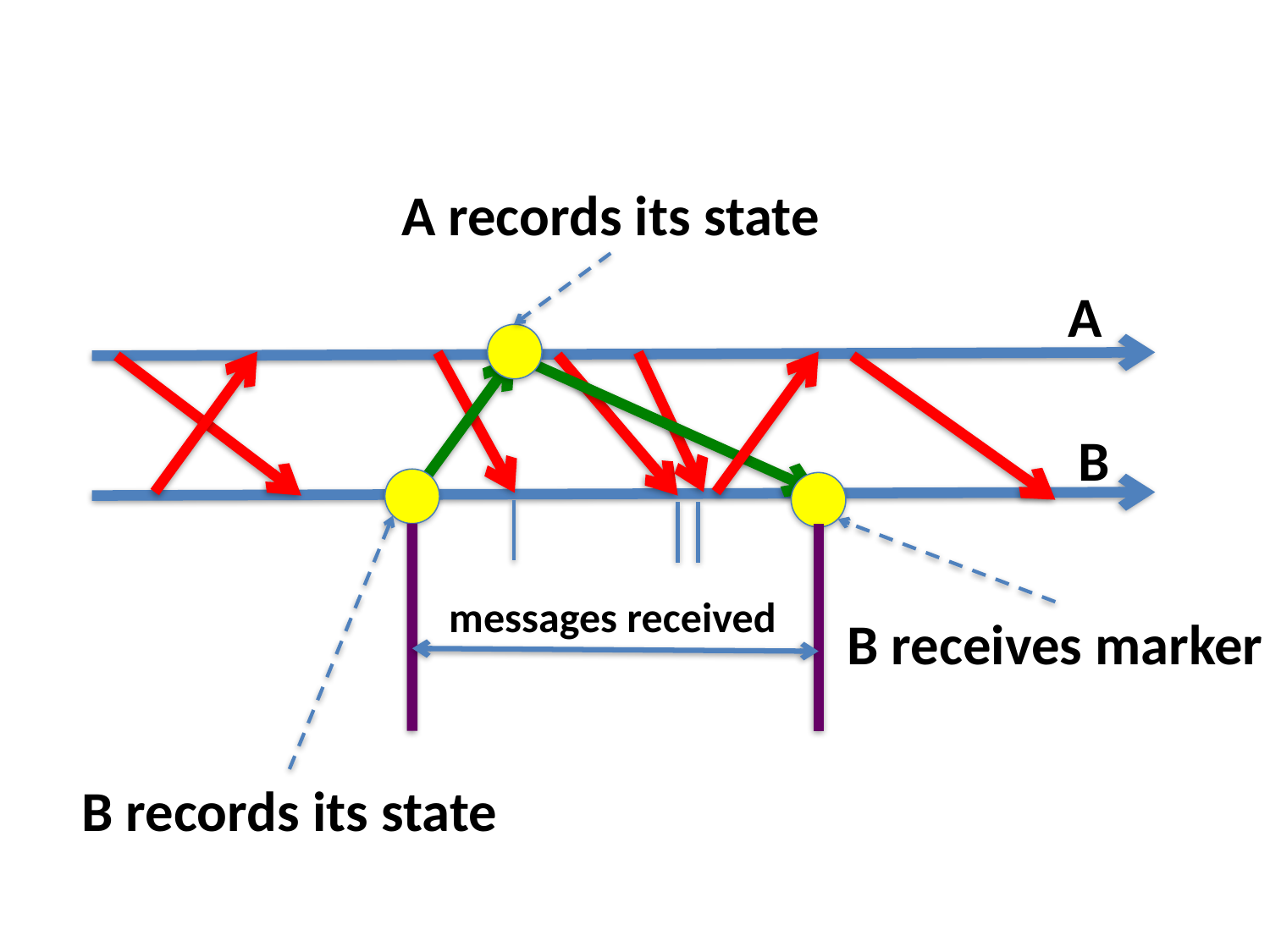

A records its state
A

B

messages received
B receives marker
B records its state